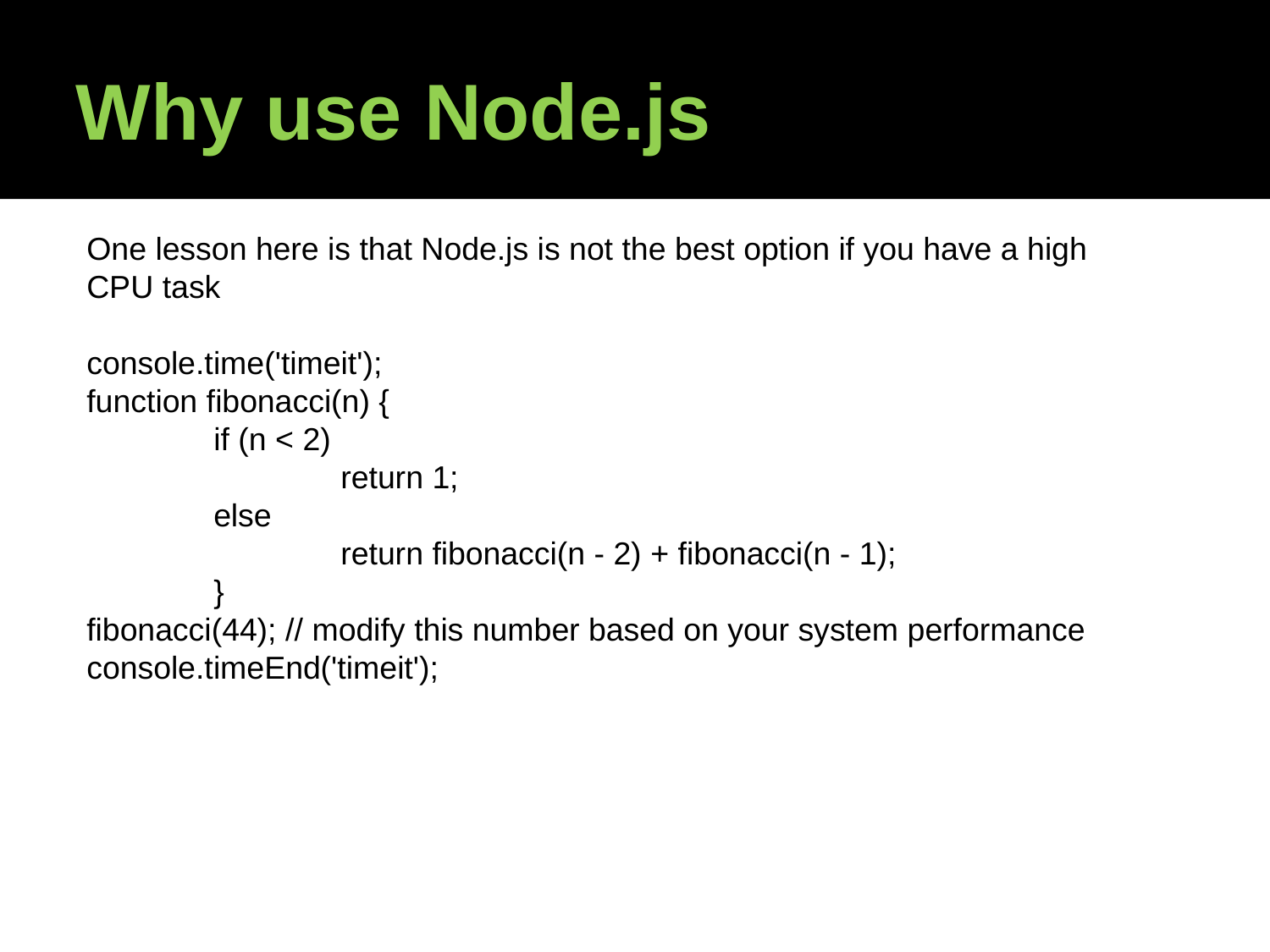

Why use Node.js
One lesson here is that Node.js is not the best option if you have a high CPU task

console.time('timeit');
function fibonacci(n) {
	if (n < 2)
		return 1;
	else
		return fibonacci(n - 2) + fibonacci(n - 1);
	}
fibonacci(44); // modify this number based on your system performance
console.timeEnd('timeit');